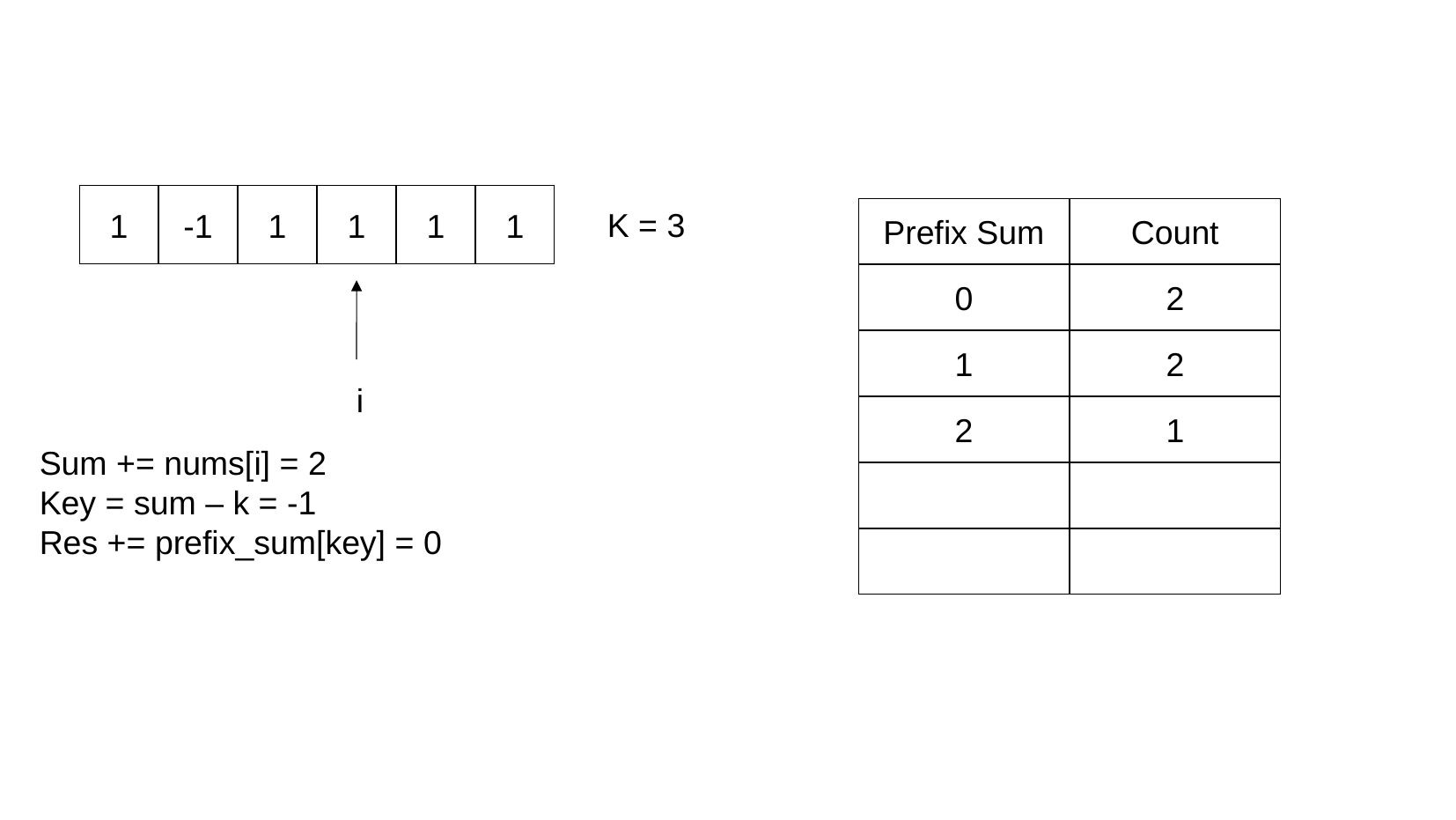

1
-1
1
1
1
1
K = 3
Prefix Sum
Count
0
2

1
2
i
2
1
Sum += nums[i] = 2
Key = sum – k = -1
Res += prefix_sum[key] = 0